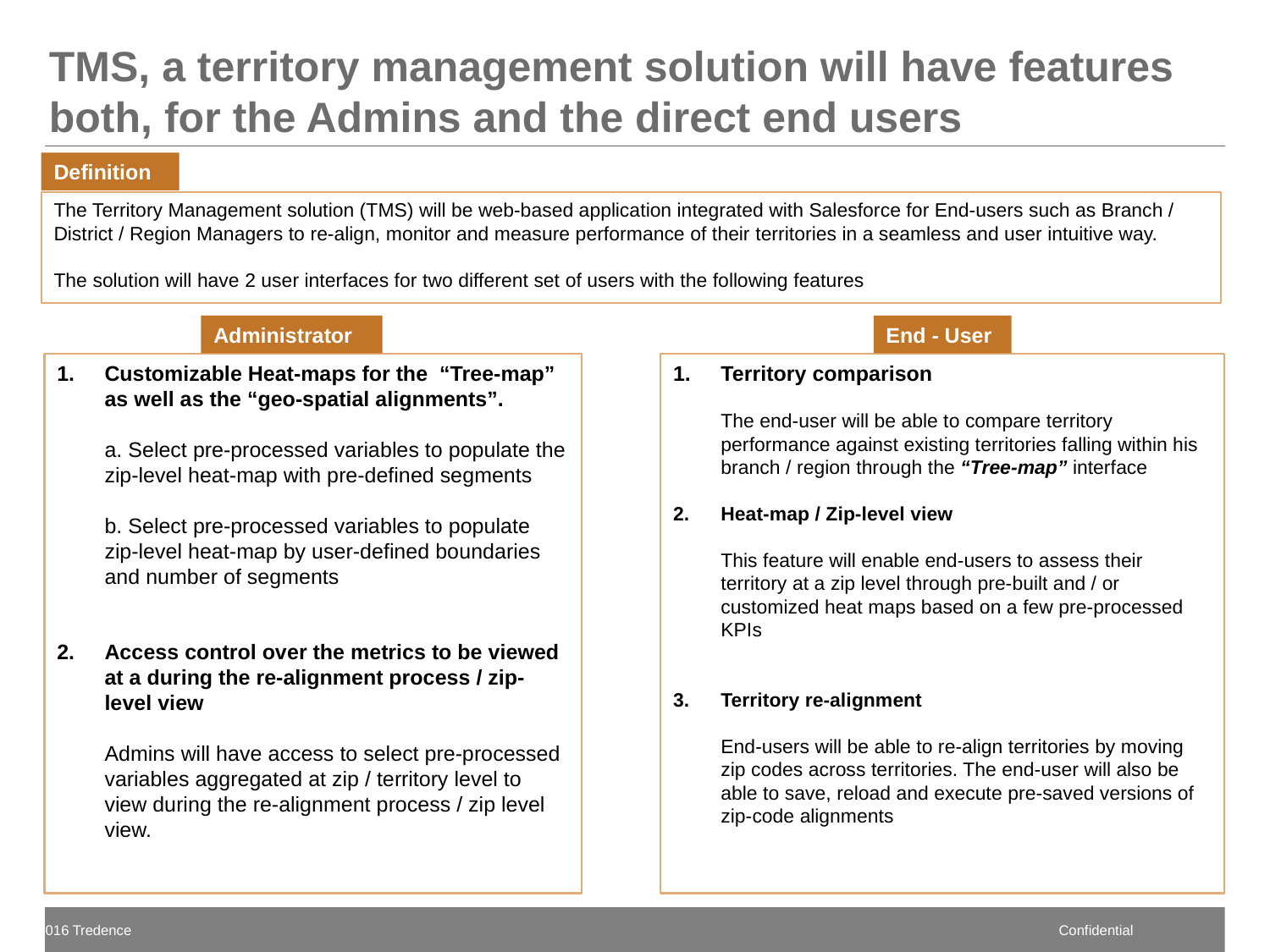

# TMS, a territory management solution will have features both, for the Admins and the direct end users
Definition
The Territory Management solution (TMS) will be web-based application integrated with Salesforce for End-users such as Branch / District / Region Managers to re-align, monitor and measure performance of their territories in a seamless and user intuitive way.

The solution will have 2 user interfaces for two different set of users with the following features
Administrator
End - User
Customizable Heat-maps for the  “Tree-map” as well as the “geo-spatial alignments”.
a. Select pre-processed variables to populate the zip-level heat-map with pre-defined segments
b. Select pre-processed variables to populate zip-level heat-map by user-defined boundaries and number of segments

Access control over the metrics to be viewed at a during the re-alignment process / zip-level view
Admins will have access to select pre-processed variables aggregated at zip / territory level to view during the re-alignment process / zip level view.

Territory comparison
The end-user will be able to compare territory performance against existing territories falling within his branch / region through the “Tree-map” interface

Heat-map / Zip-level view
This feature will enable end-users to assess their territory at a zip level through pre-built and / or customized heat maps based on a few pre-processed KPIs

Territory re-alignment
End-users will be able to re-align territories by moving zip codes across territories. The end-user will also be able to save, reload and execute pre-saved versions of zip-code alignments